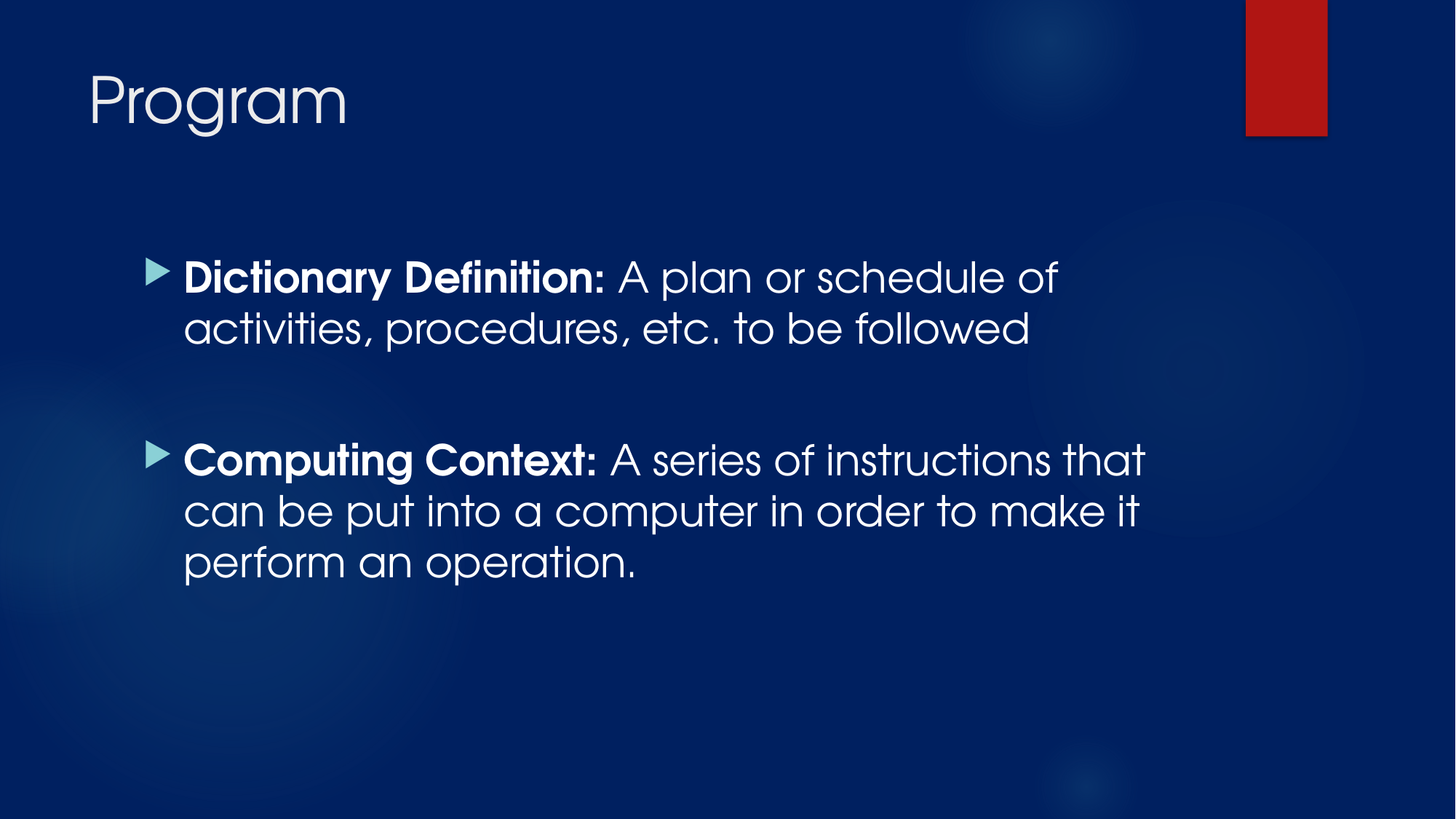

# Program
Dictionary Definition: A plan or schedule of activities, procedures, etc. to be followed

Computing Context: A series of instructions that can be put into a computer in order to make it perform an operation.